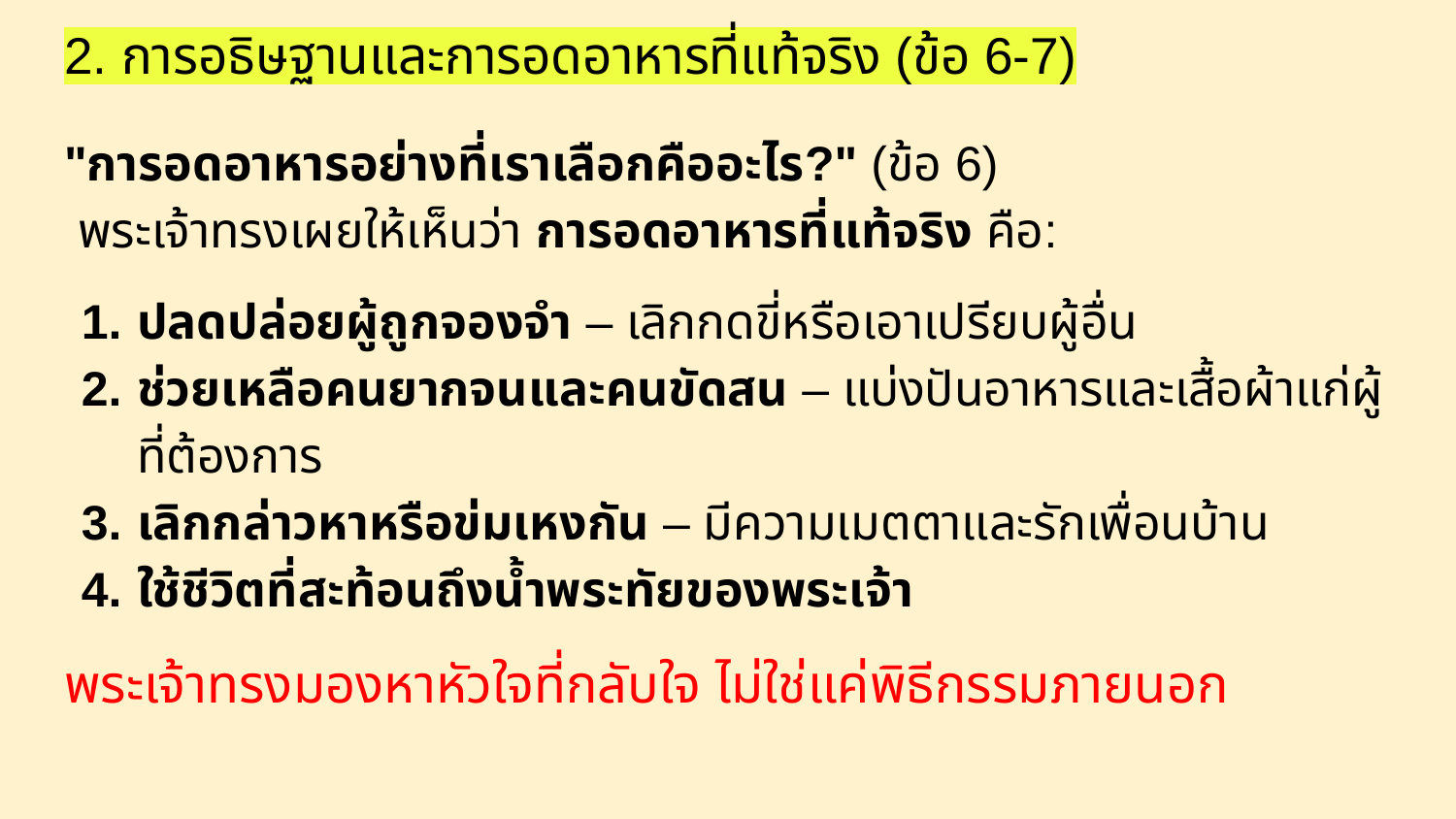

# 2. การอธิษฐานและการอดอาหารที่แท้จริง (ข้อ 6-7)
"การอดอาหารอย่างที่เราเลือกคืออะไร?" (ข้อ 6)
 พระเจ้าทรงเผยให้เห็นว่า การอดอาหารที่แท้จริง คือ:
ปลดปล่อยผู้ถูกจองจำ – เลิกกดขี่หรือเอาเปรียบผู้อื่น
ช่วยเหลือคนยากจนและคนขัดสน – แบ่งปันอาหารและเสื้อผ้าแก่ผู้ที่ต้องการ
เลิกกล่าวหาหรือข่มเหงกัน – มีความเมตตาและรักเพื่อนบ้าน
ใช้ชีวิตที่สะท้อนถึงน้ำพระทัยของพระเจ้า
พระเจ้าทรงมองหาหัวใจที่กลับใจ ไม่ใช่แค่พิธีกรรมภายนอก